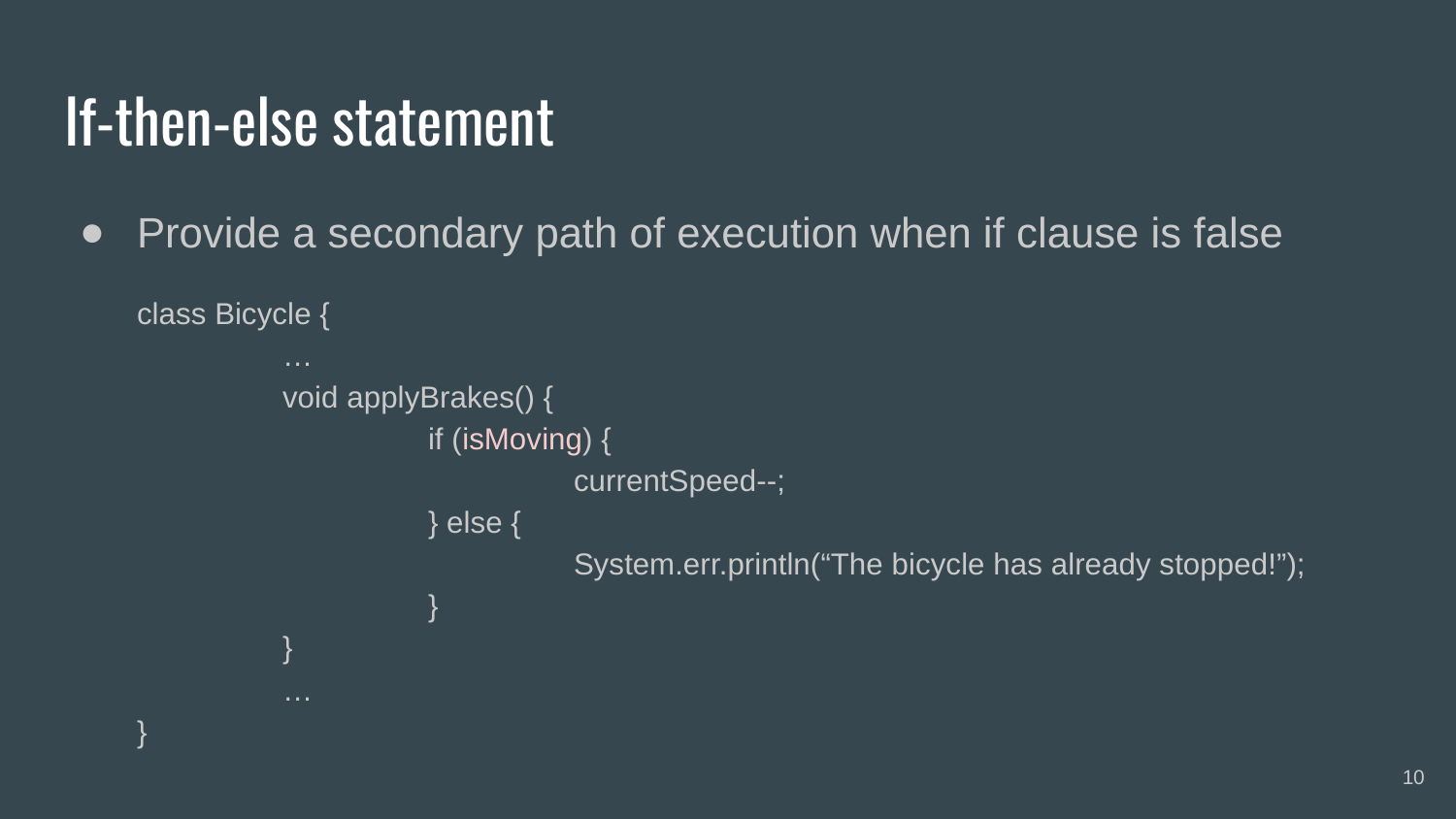

# If-then-else statement
Provide a secondary path of execution when if clause is false
class Bicycle {
	…
	void applyBrakes() {
		if (isMoving) {
			currentSpeed--;
		} else {
			System.err.println(“The bicycle has already stopped!”);
		}
	}
	…
}
10